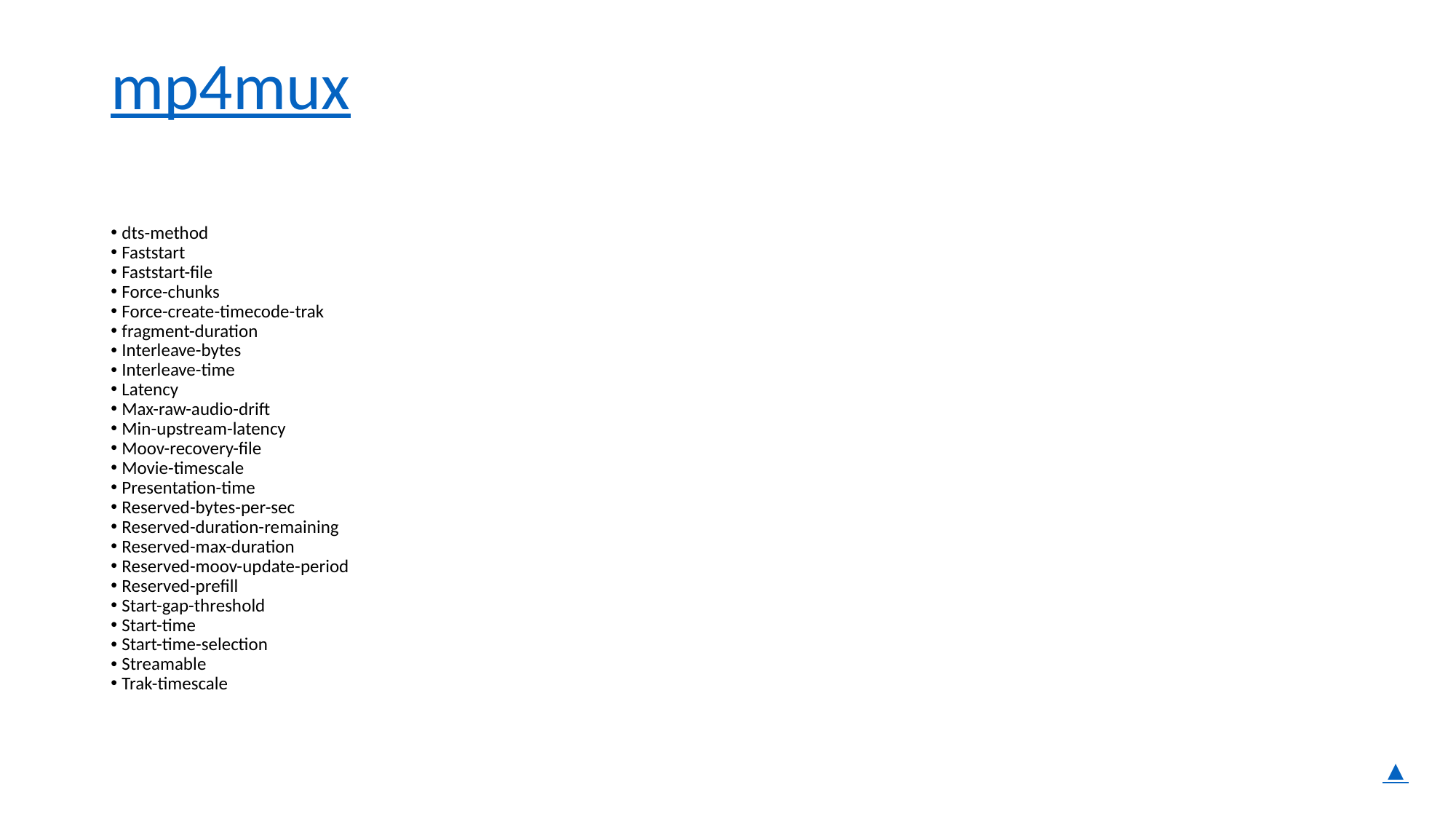

# mp4mux
dts-method
Faststart
Faststart-file
Force-chunks
Force-create-timecode-trak
fragment-duration
Interleave-bytes
Interleave-time
Latency
Max-raw-audio-drift
Min-upstream-latency
Moov-recovery-file
Movie-timescale
Presentation-time
Reserved-bytes-per-sec
Reserved-duration-remaining
Reserved-max-duration
Reserved-moov-update-period
Reserved-prefill
Start-gap-threshold
Start-time
Start-time-selection
Streamable
Trak-timescale
▲